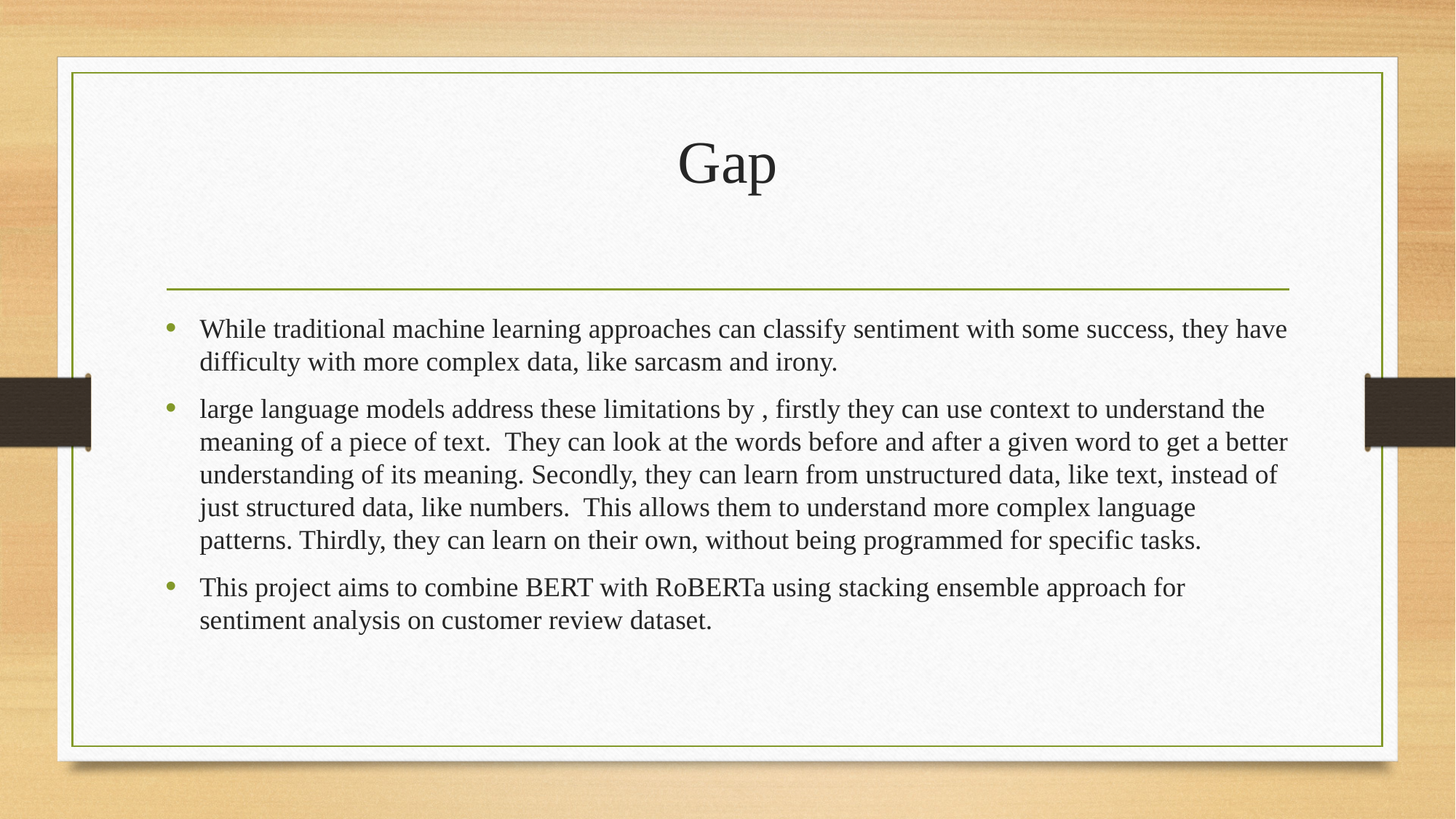

# Gap
While traditional machine learning approaches can classify sentiment with some success, they have difficulty with more complex data, like sarcasm and irony.
large language models address these limitations by , firstly they can use context to understand the meaning of a piece of text.  They can look at the words before and after a given word to get a better understanding of its meaning. Secondly, they can learn from unstructured data, like text, instead of just structured data, like numbers.  This allows them to understand more complex language patterns. Thirdly, they can learn on their own, without being programmed for specific tasks.
This project aims to combine BERT with RoBERTa using stacking ensemble approach for sentiment analysis on customer review dataset.